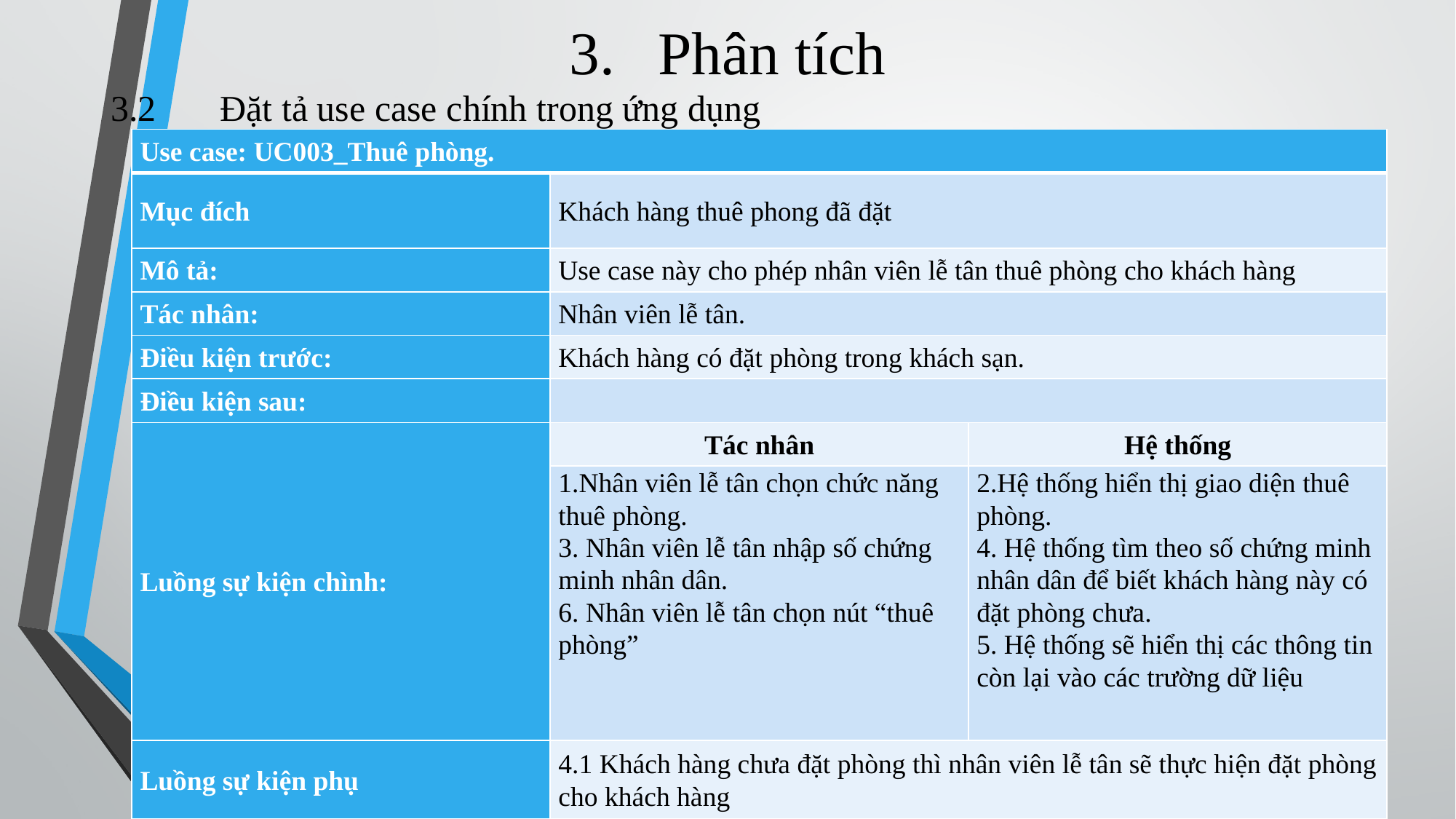

# Phân tích
3.2	Đặt tả use case chính trong ứng dụng

| Use case: UC003\_Thuê phòng. |  |  |
| --- | --- | --- |
| Mục đích | Khách hàng thuê phong đã đặt |  |
| Mô tả: | Use case này cho phép nhân viên lễ tân thuê phòng cho khách hàng |  |
| Tác nhân: | Nhân viên lễ tân. |  |
| Điều kiện trước: | Khách hàng có đặt phòng trong khách sạn. |  |
| Điều kiện sau: |  |  |
| Luồng sự kiện chình: | Tác nhân | Hệ thống |
|  | 1.Nhân viên lễ tân chọn chức năng thuê phòng. 3. Nhân viên lễ tân nhập số chứng minh nhân dân. 6. Nhân viên lễ tân chọn nút “thuê phòng” | 2.Hệ thống hiển thị giao diện thuê phòng. 4. Hệ thống tìm theo số chứng minh nhân dân để biết khách hàng này có đặt phòng chưa. 5. Hệ thống sẽ hiển thị các thông tin còn lại vào các trường dữ liệu |
| Luồng sự kiện phụ | 4.1 Khách hàng chưa đặt phòng thì nhân viên lễ tân sẽ thực hiện đặt phòng cho khách hàng |  |